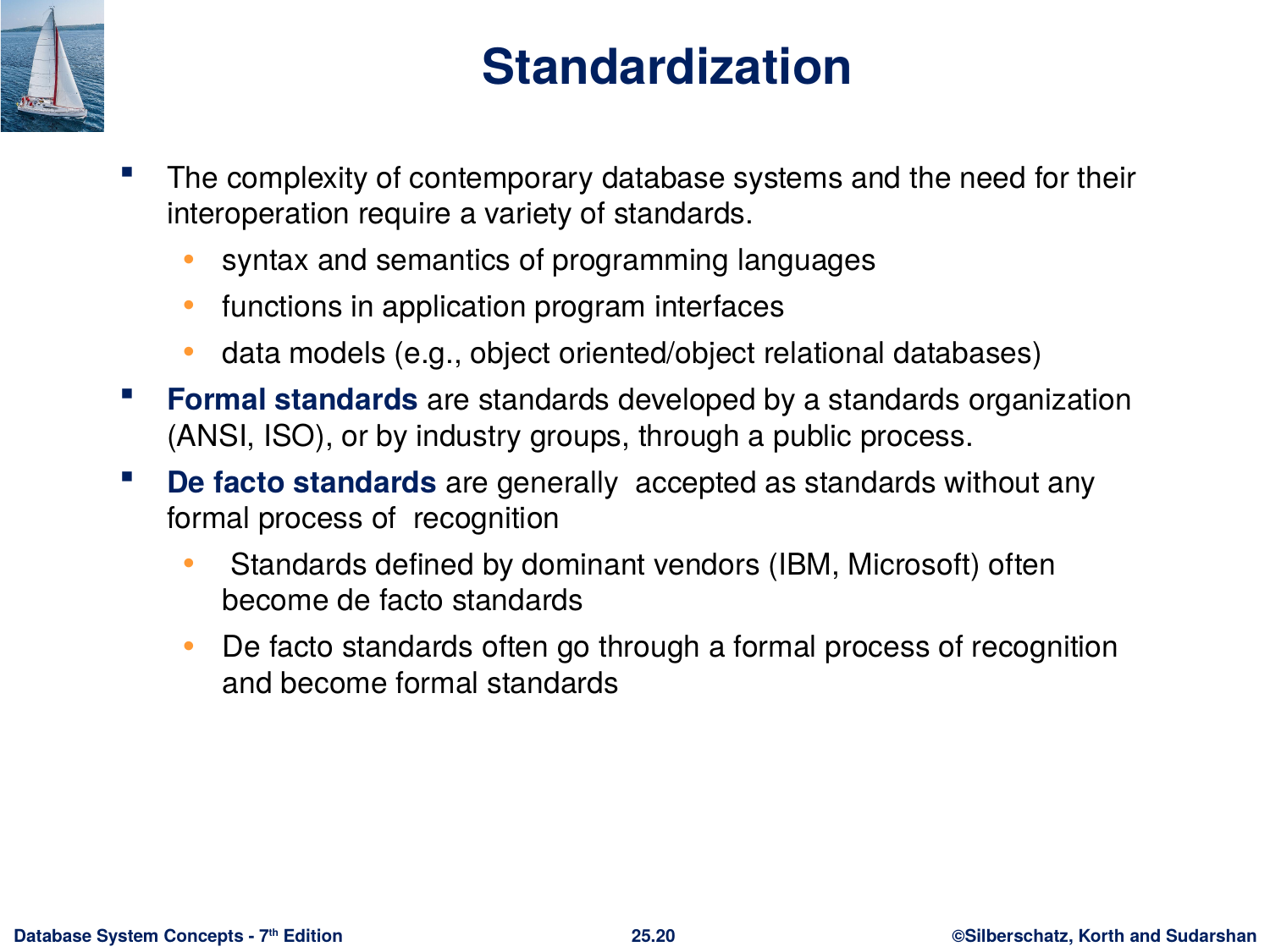

# Standardization
The complexity of contemporary database systems and the need for their interoperation require a variety of standards.
syntax and semantics of programming languages
functions in application program interfaces
data models (e.g., object oriented/object relational databases)
Formal standards are standards developed by a standards organization (ANSI, ISO), or by industry groups, through a public process.
De facto standards are generally  accepted as standards without any formal process of  recognition
 Standards defined by dominant vendors (IBM, Microsoft) often become de facto standards
De facto standards often go through a formal process of recognition and become formal standards